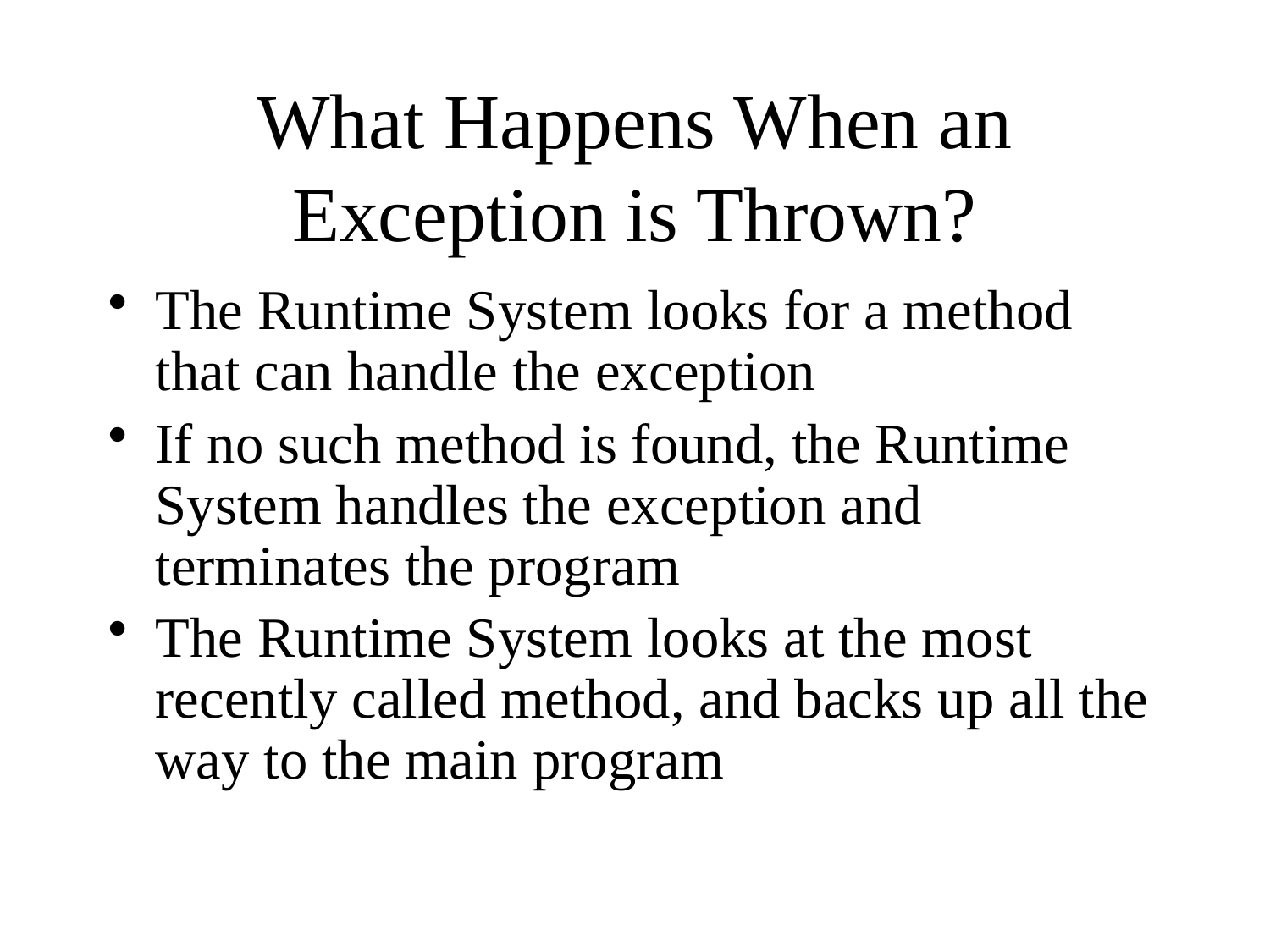

# What Happens When an Exception is Thrown?
The Runtime System looks for a method that can handle the exception
If no such method is found, the Runtime System handles the exception and terminates the program
The Runtime System looks at the most recently called method, and backs up all the way to the main program